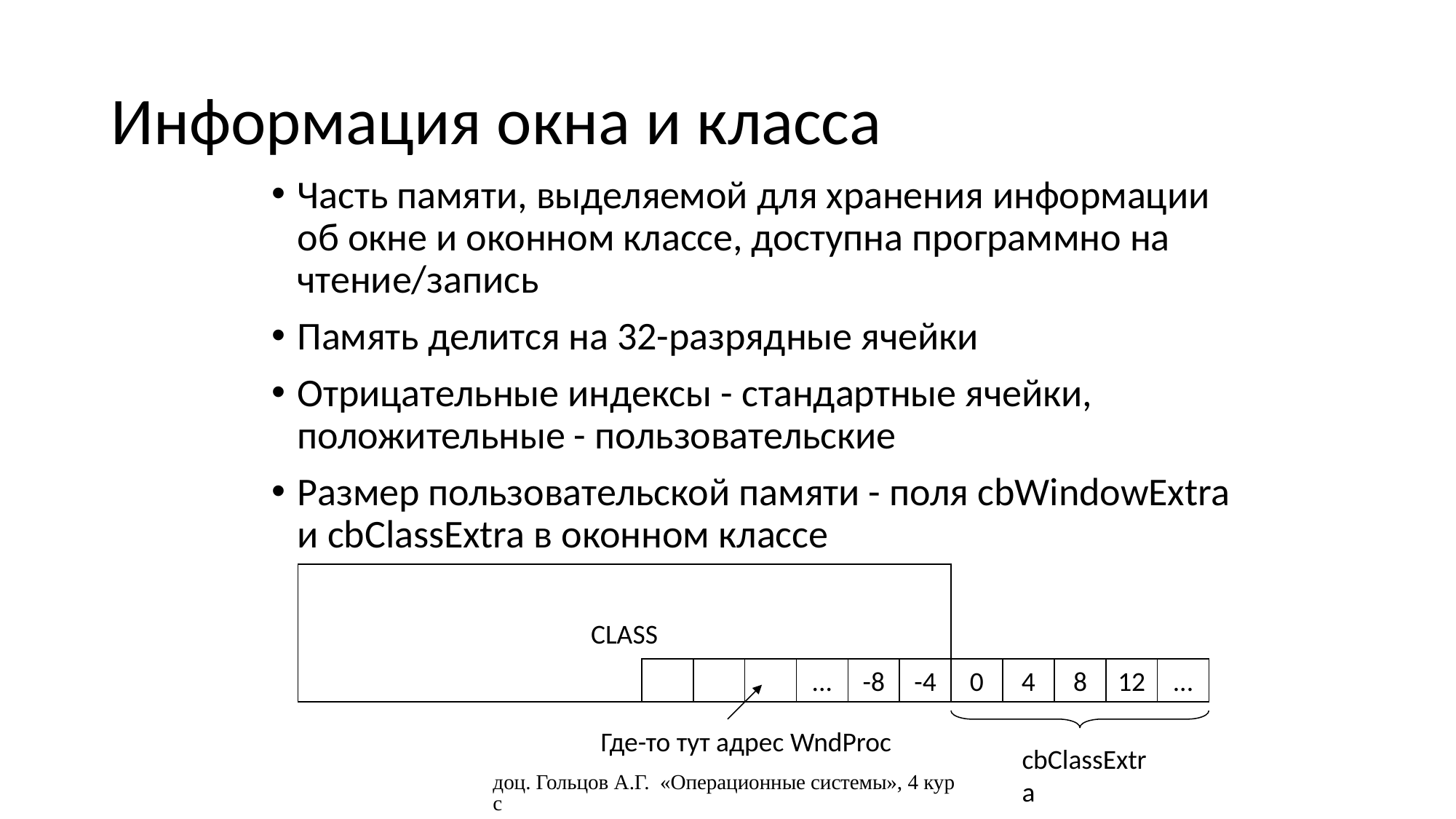

# Информация окна и класса
Часть памяти, выделяемой для хранения информации об окне и оконном классе, доступна программно на чтение/запись
Память делится на 32-разрядные ячейки
Отрицательные индексы - стандартные ячейки, положительные - пользовательские
Размер пользовательской памяти - поля cbWindowExtra и cbClassExtra в оконном классе
CLASS

...
-8
-4
0
4
8
12
...

Где-то тут адрес WndProc
cbClassExtra
доц. Гольцов А.Г.  «Операционные системы», 4 курс